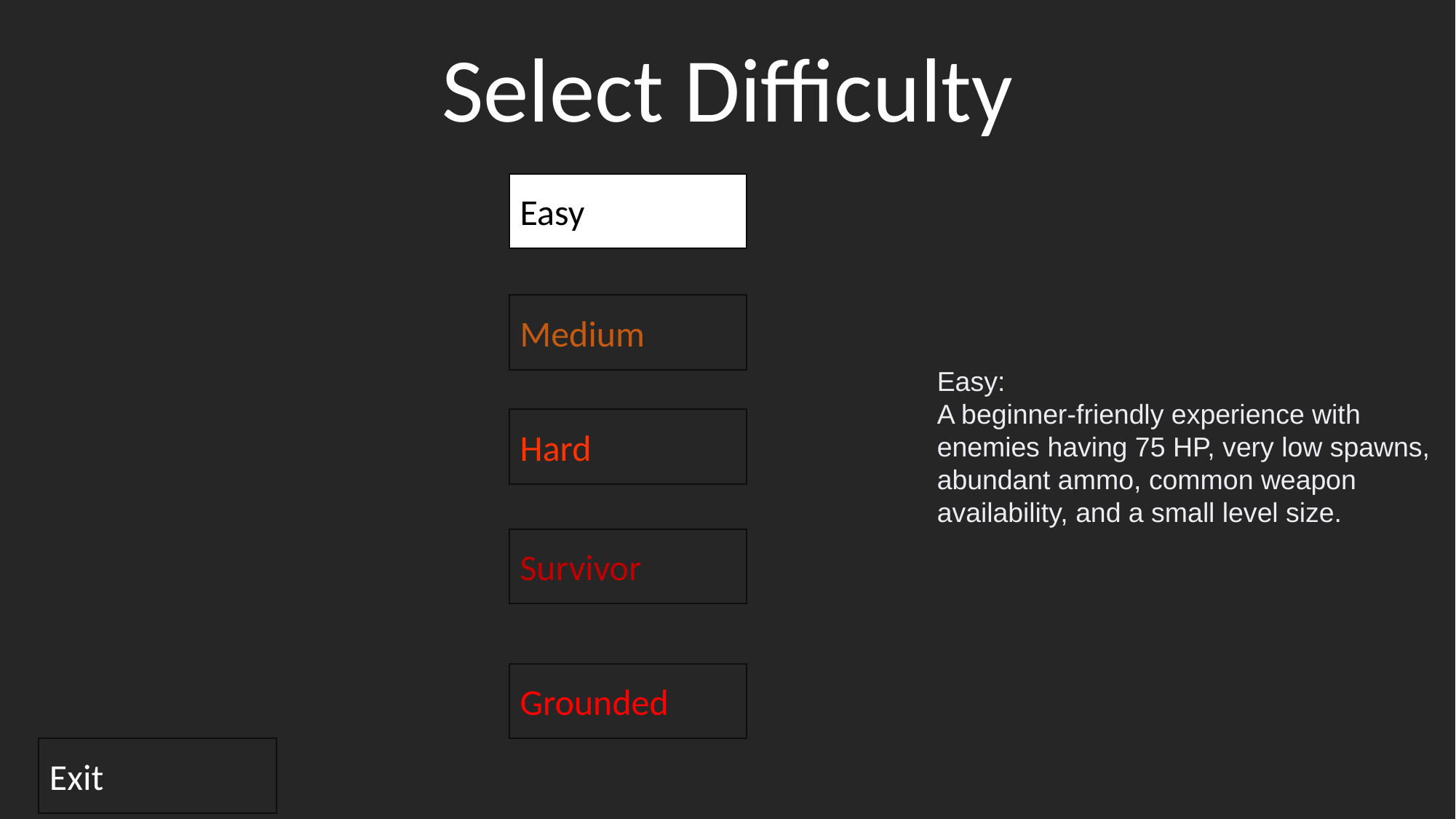

Select Difficulty
#
Easy
Medium
Easy:
A beginner-friendly experience with enemies having 75 HP, very low spawns, abundant ammo, common weapon availability, and a small level size.
Hard

Survivor
Grounded
Exit